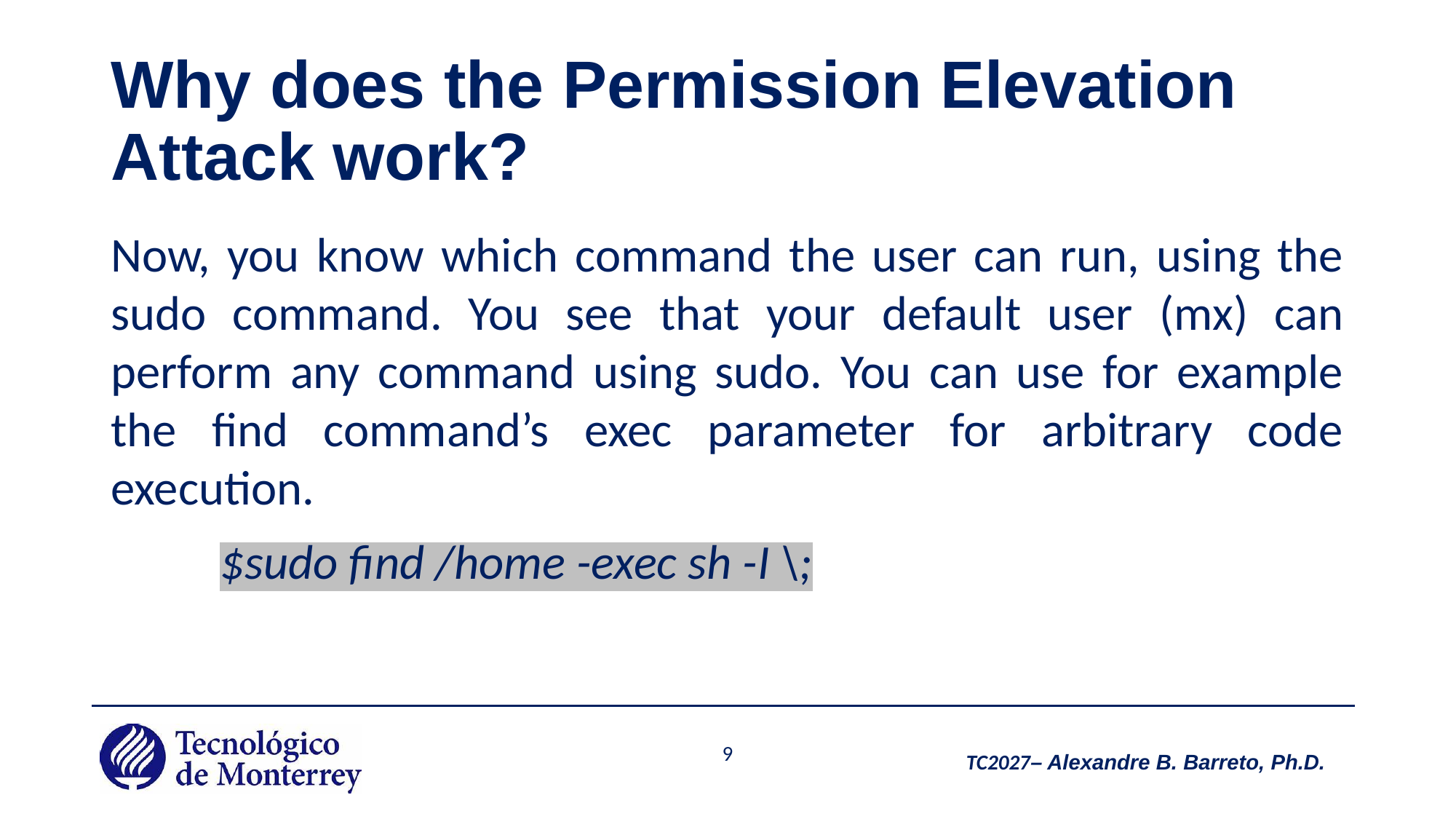

# Why does the Permission Elevation Attack work?
Now, you know which command the user can run, using the sudo command. You see that your default user (mx) can perform any command using sudo. You can use for example the find command’s exec parameter for arbitrary code execution.
	$sudo find /home -exec sh -I \;